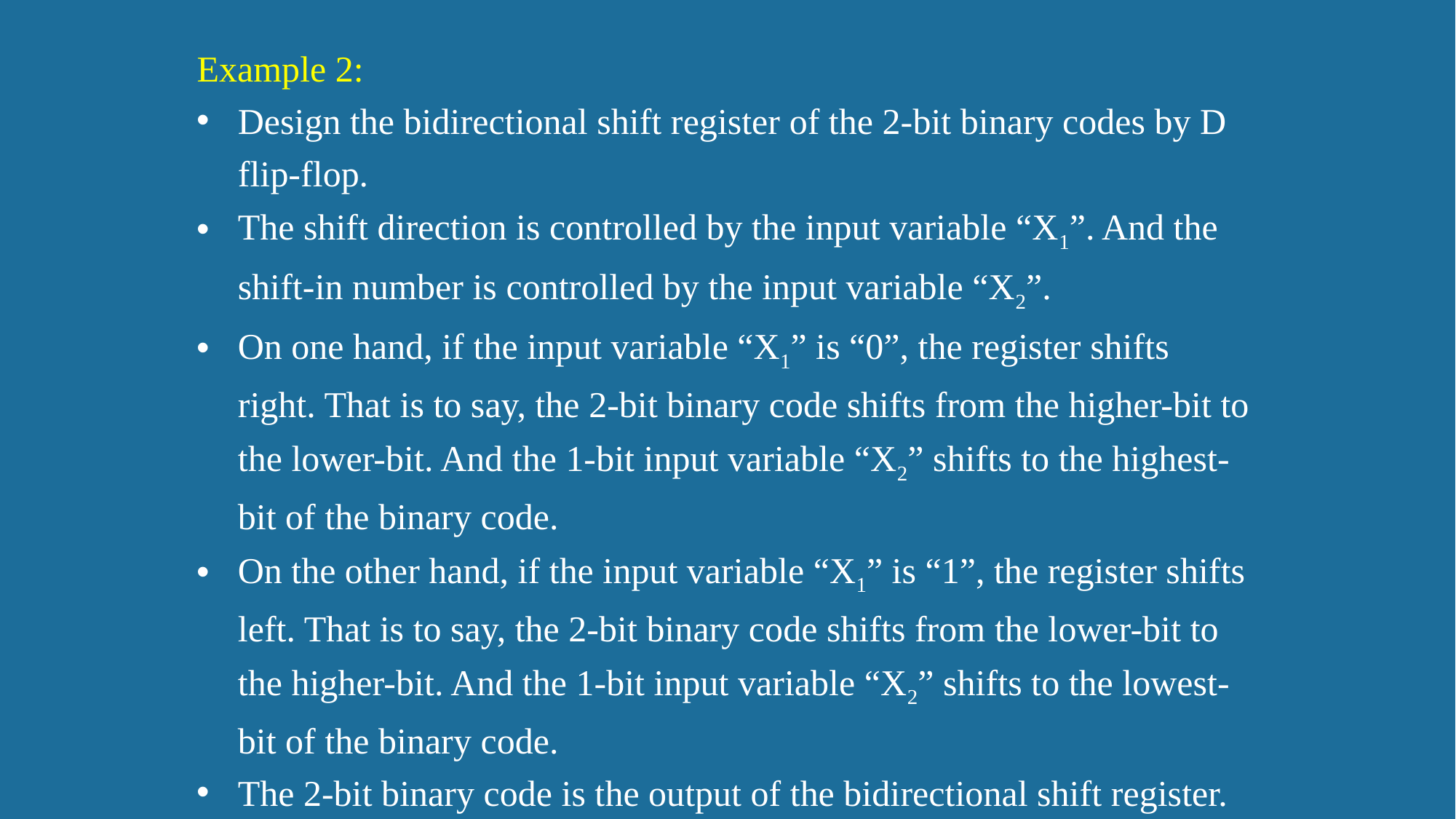

Example 2:
Design the bidirectional shift register of the 2-bit binary codes by D flip-flop.
The shift direction is controlled by the input variable “X1”. And the shift-in number is controlled by the input variable “X2”.
On one hand, if the input variable “X1” is “0”, the register shifts right. That is to say, the 2-bit binary code shifts from the higher-bit to the lower-bit. And the 1-bit input variable “X2” shifts to the highest-bit of the binary code.
On the other hand, if the input variable “X1” is “1”, the register shifts left. That is to say, the 2-bit binary code shifts from the lower-bit to the higher-bit. And the 1-bit input variable “X2” shifts to the lowest-bit of the binary code.
The 2-bit binary code is the output of the bidirectional shift register.